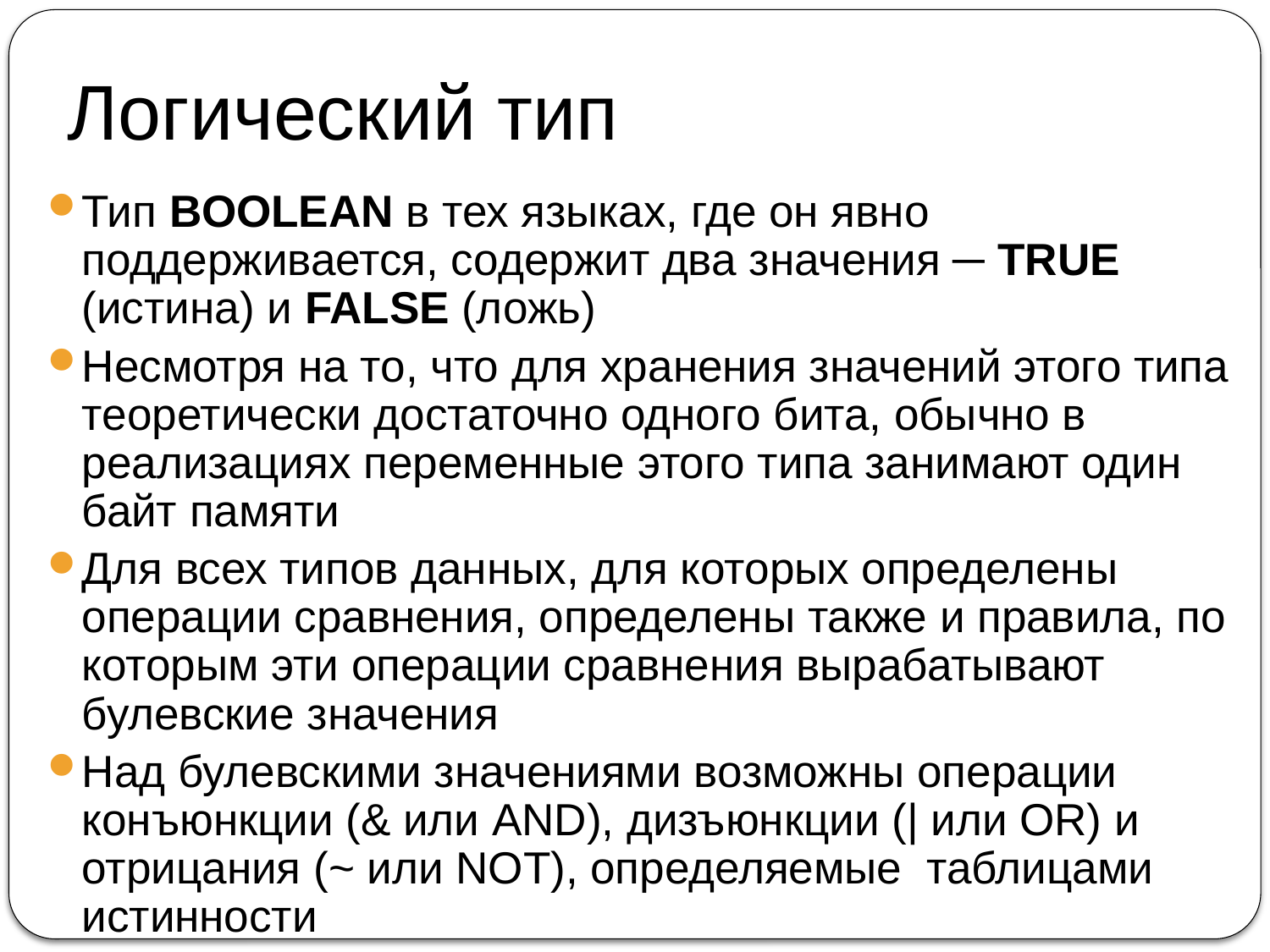

Логический тип
Тип BOOLEAN в тех языках, где он явно поддерживается, содержит два значения ─ TRUE (истина) и FALSE (ложь)
Несмотря на то, что для хранения значений этого типа теоретически достаточно одного бита, обычно в реализациях переменные этого типа занимают один байт памяти
Для всех типов данных, для которых определены операции сравнения, определены также и правила, по которым эти операции сравнения вырабатывают булевские значения
Над булевскими значениями возможны операции конъюнкции (& или AND), дизъюнкции (| или OR) и отрицания (~ или NOT), определяемые  таблицами истинности